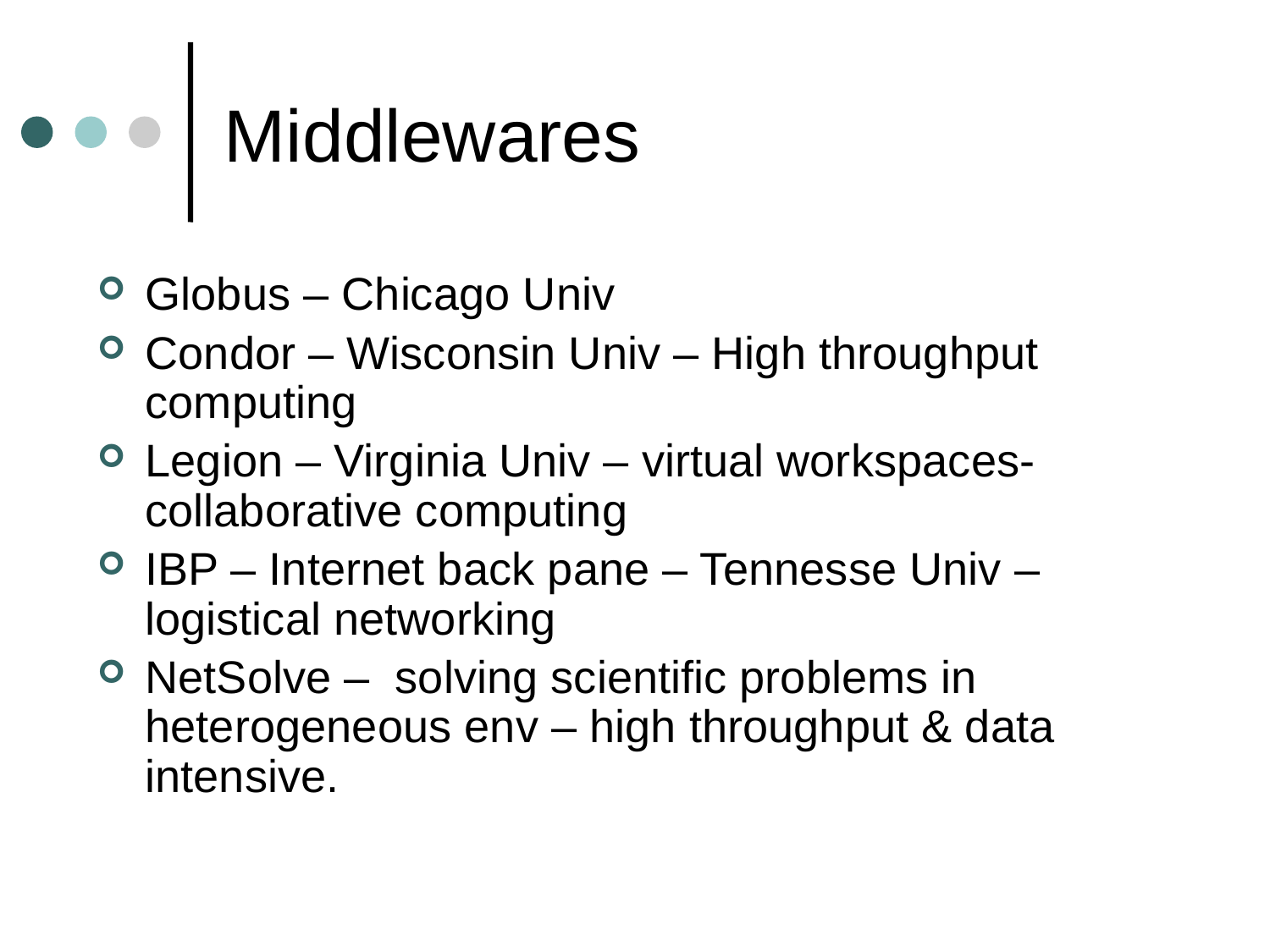

Middlewares
Globus – Chicago Univ
Condor – Wisconsin Univ – High throughput computing
Legion – Virginia Univ – virtual workspaces- collaborative computing
IBP – Internet back pane – Tennesse Univ – logistical networking
NetSolve –  solving scientific problems in heterogeneous env – high throughput & data intensive.